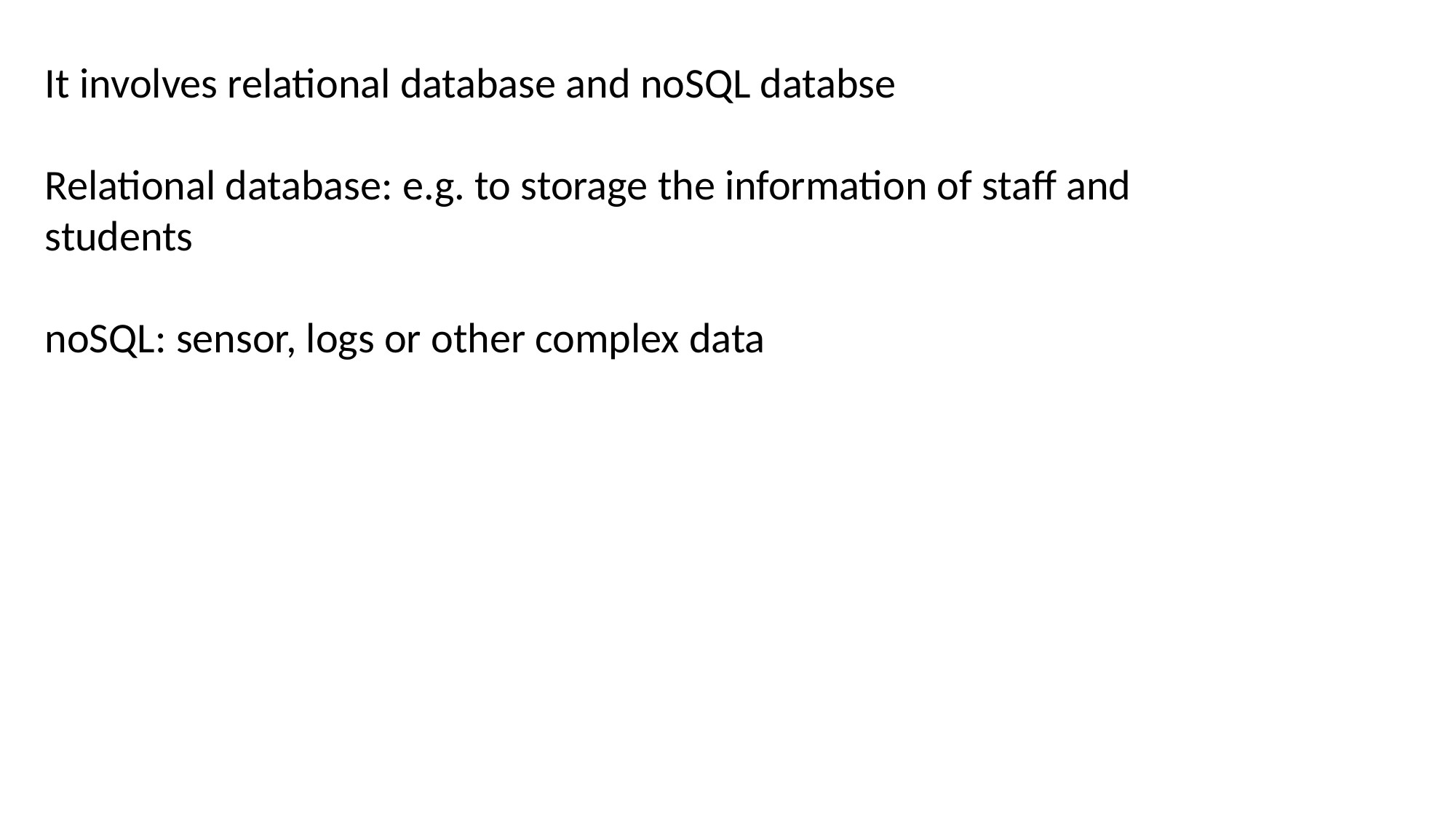

It involves relational database and noSQL databse

Relational database: e.g. to storage the information of staff and students

noSQL: sensor, logs or other complex data